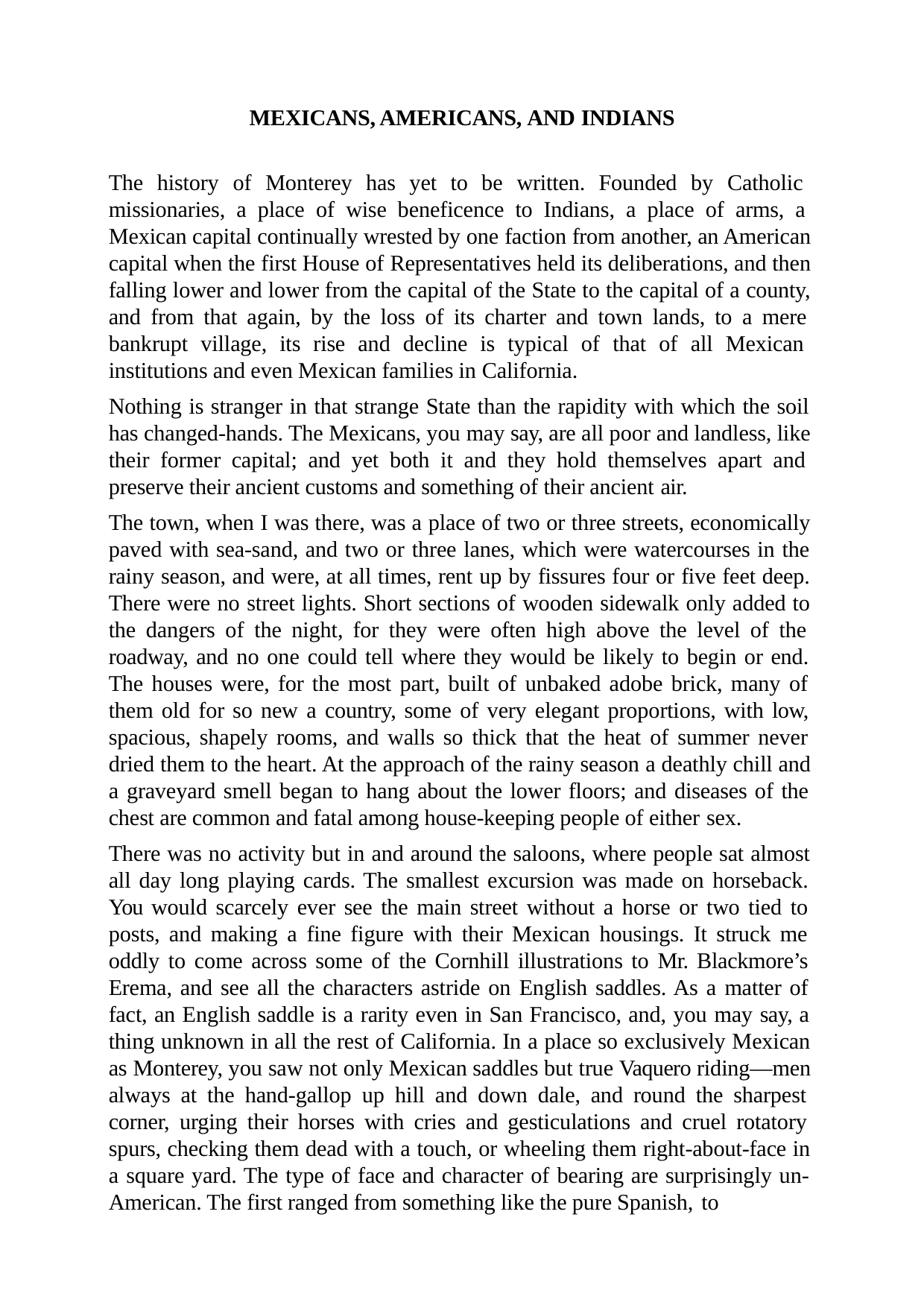

MEXICANS, AMERICANS, AND INDIANS

The history of Monterey has yet to be written. Founded by Catholic  missionaries, a place of wise beneficence to Indians, a place of arms, a  Mexican capital continually wrested by one faction from another, an American  capital when the first House of Representatives held its deliberations, and then  falling lower and lower from the capital of the State to the capital of a county,  and from that again, by the loss of its charter and town lands, to a mere  bankrupt village, its rise and decline is typical of that of all Mexican  institutions and even Mexican families in California.
Nothing is stranger in that strange State than the rapidity with which the soil  has changed-hands. The Mexicans, you may say, are all poor and landless, like  their former capital; and yet both it and they hold themselves apart and  preserve their ancient customs and something of their ancient air.
The town, when I was there, was a place of two or three streets, economically  paved with sea-sand, and two or three lanes, which were watercourses in the  rainy season, and were, at all times, rent up by fissures four or five feet deep.  There were no street lights. Short sections of wooden sidewalk only added to  the dangers of the night, for they were often high above the level of the  roadway, and no one could tell where they would be likely to begin or end.  The houses were, for the most part, built of unbaked adobe brick, many of  them old for so new a country, some of very elegant proportions, with low,  spacious, shapely rooms, and walls so thick that the heat of summer never  dried them to the heart. At the approach of the rainy season a deathly chill and  a graveyard smell began to hang about the lower floors; and diseases of the  chest are common and fatal among house-keeping people of either sex.
There was no activity but in and around the saloons, where people sat almost  all day long playing cards. The smallest excursion was made on horseback.  You would scarcely ever see the main street without a horse or two tied to  posts, and making a fine figure with their Mexican housings. It struck me  oddly to come across some of the Cornhill illustrations to Mr. Blackmore’s  Erema, and see all the characters astride on English saddles. As a matter of  fact, an English saddle is a rarity even in San Francisco, and, you may say, a  thing unknown in all the rest of California. In a place so exclusively Mexican  as Monterey, you saw not only Mexican saddles but true Vaquero riding—men  always at the hand-gallop up hill and down dale, and round the sharpest  corner, urging their horses with cries and gesticulations and cruel rotatory  spurs, checking them dead with a touch, or wheeling them right-about-face in  a square yard. The type of face and character of bearing are surprisingly un-  American. The first ranged from something like the pure Spanish, to